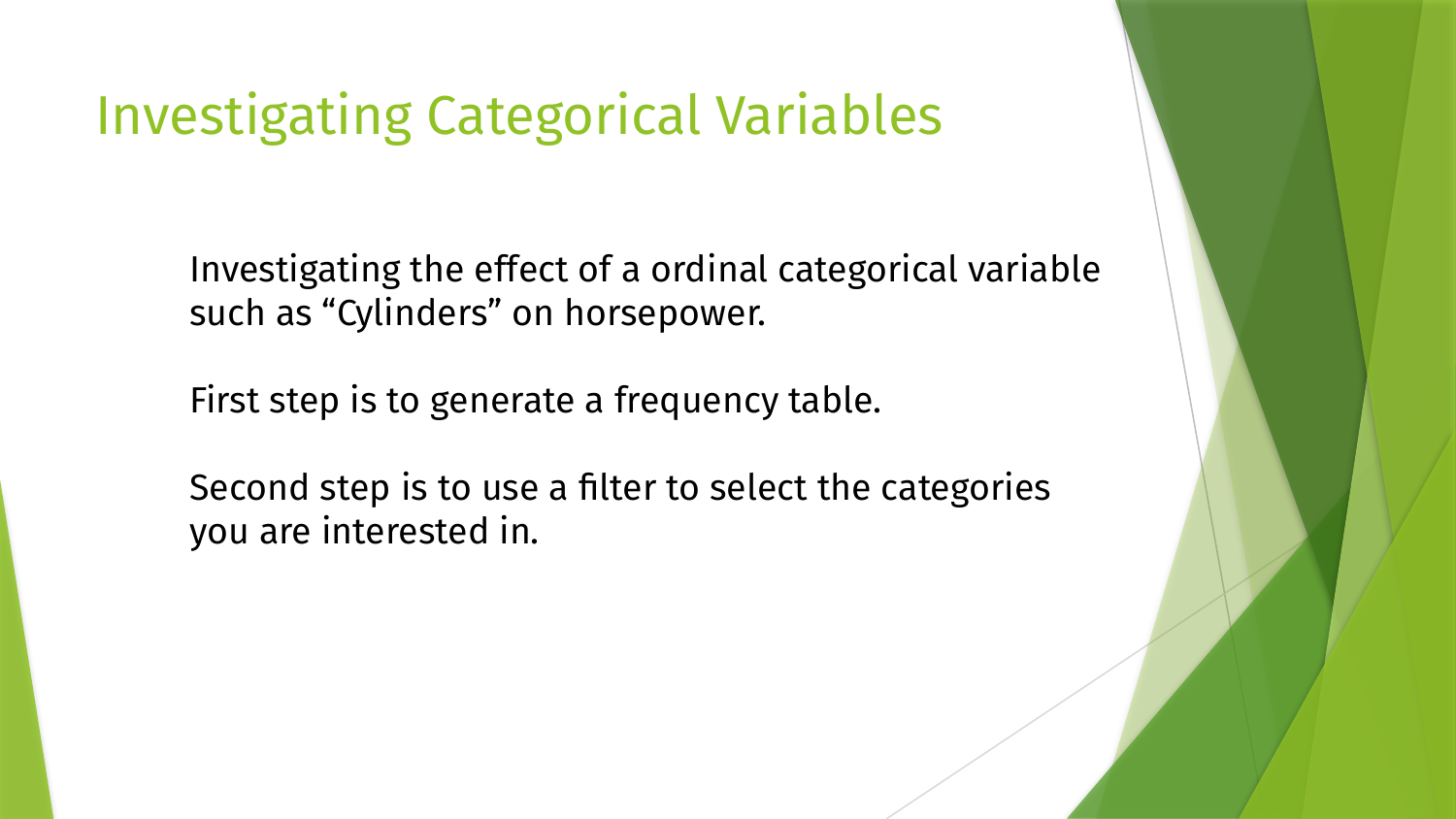

# Investigating Categorical Variables
Investigating the effect of a ordinal categorical variable
such as “Cylinders” on horsepower.

First step is to generate a frequency table.

Second step is to use a filter to select the categories
you are interested in.